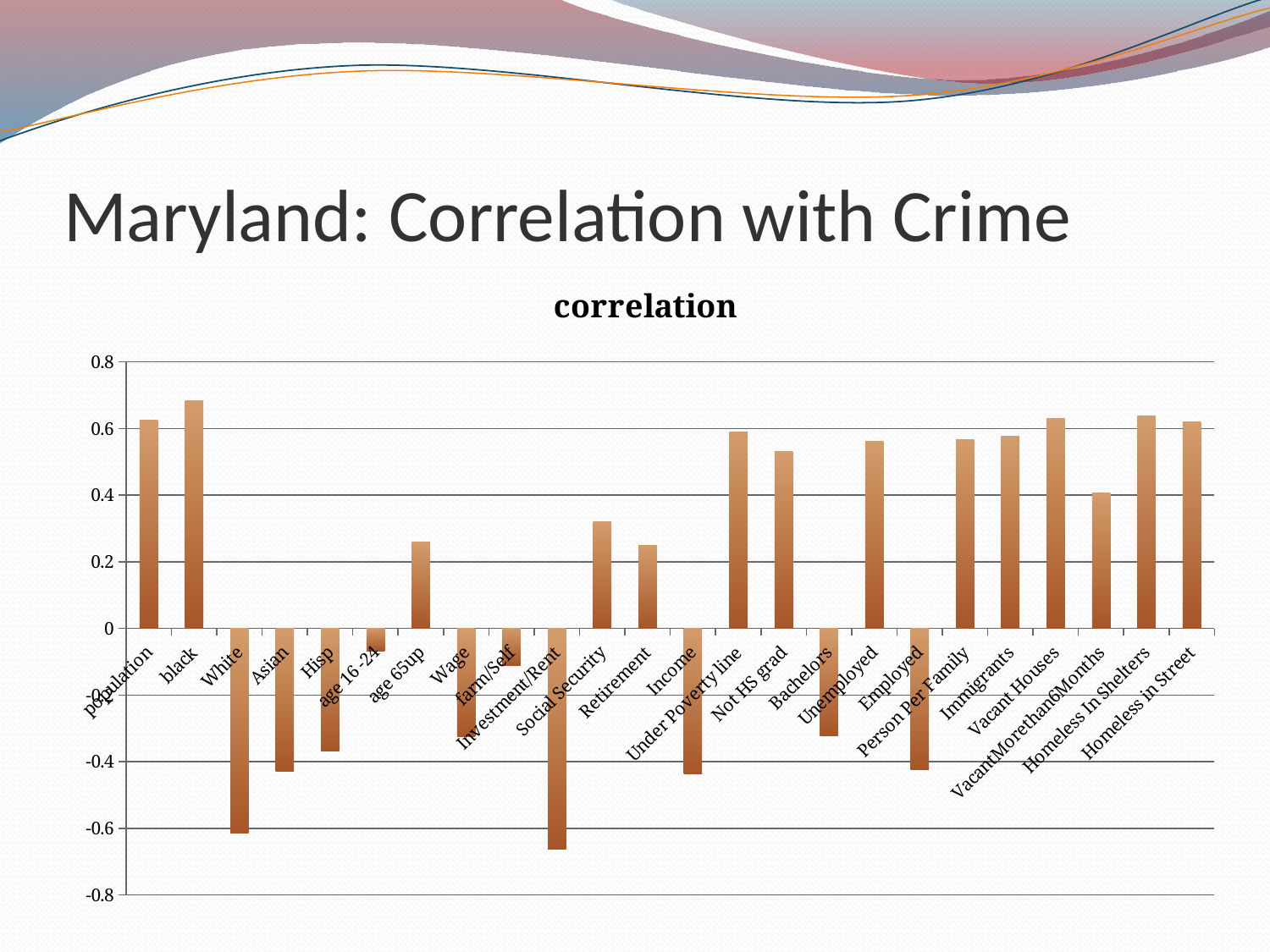

# Maryland: Correlation with Crime

### Chart:

| Category |  |
|---|---|
| population | 0.6254253330016067 |
|  black | 0.6839591196436218 |
|  White | -0.6133804049664415 |
|  Asian | -0.42957050962868787 |
|  Hisp | -0.36755146426223795 |
| age 16 -24 | -0.06882446508043212 |
| age 65up | 0.2587659724893237 |
|  Wage | -0.32365566613095187 |
|  farm/Self | -0.1102042340556986 |
|  Investment/Rent | -0.6636225767404319 |
|  Social Security | 0.32105171226297613 |
|  Retirement | 0.25035784010386436 |
| Income | -0.43772361098575824 |
|  Under Poverty line | 0.5905638900520003 |
|  Not HS grad | 0.5311634162551954 |
|  Bachelors | -0.3212014416900723 |
|  Unemployed | 0.5620846852631779 |
|  Employed | -0.42286529894182473 |
| Person Per Family | 0.5665541644469906 |
| Immigrants | 0.5773367087207585 |
| Vacant Houses | 0.6310388323302538 |
| VacantMorethan6Months | 0.4065582134350454 |
| Homeless In Shelters | 0.6376683745667903 |
| Homeless in Street | 0.6190816805520787 |